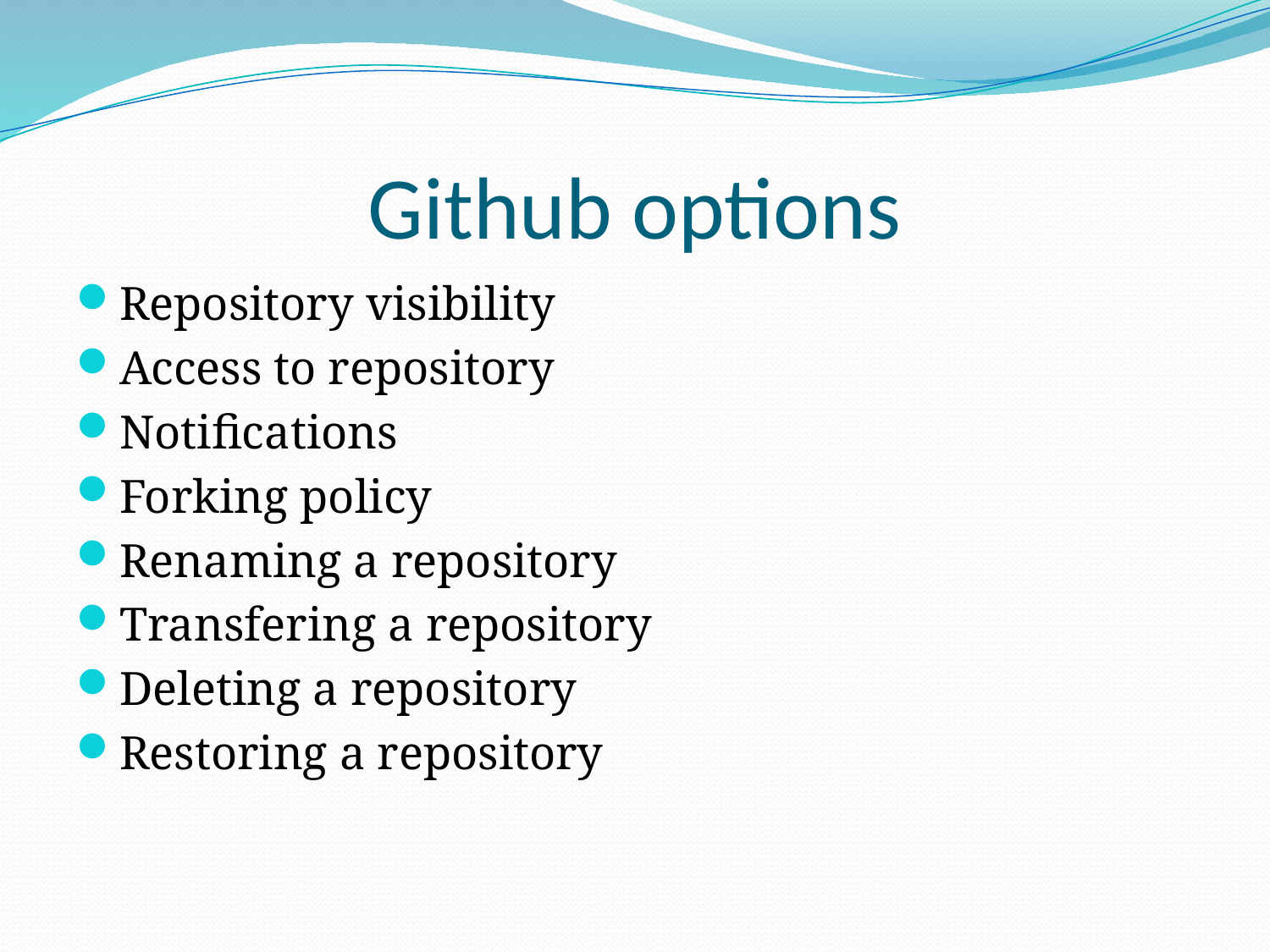

# Github options
Repository visibility
Access to repository
Notifications
Forking policy
Renaming a repository
Transfering a repository
Deleting a repository
Restoring a repository